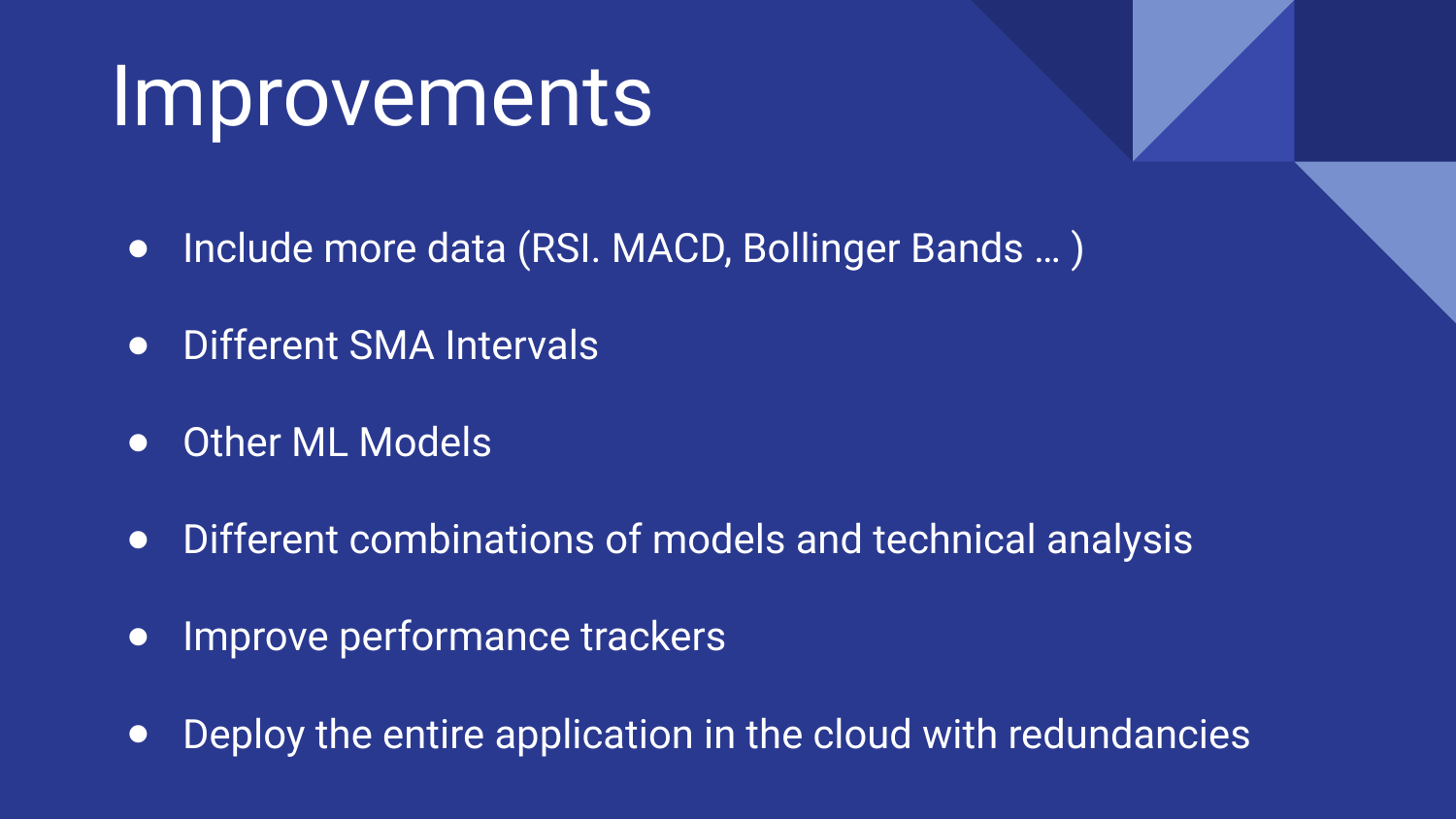

# Improvements
Include more data (RSI. MACD, Bollinger Bands … )
Different SMA Intervals
Other ML Models
Different combinations of models and technical analysis
Improve performance trackers
Deploy the entire application in the cloud with redundancies